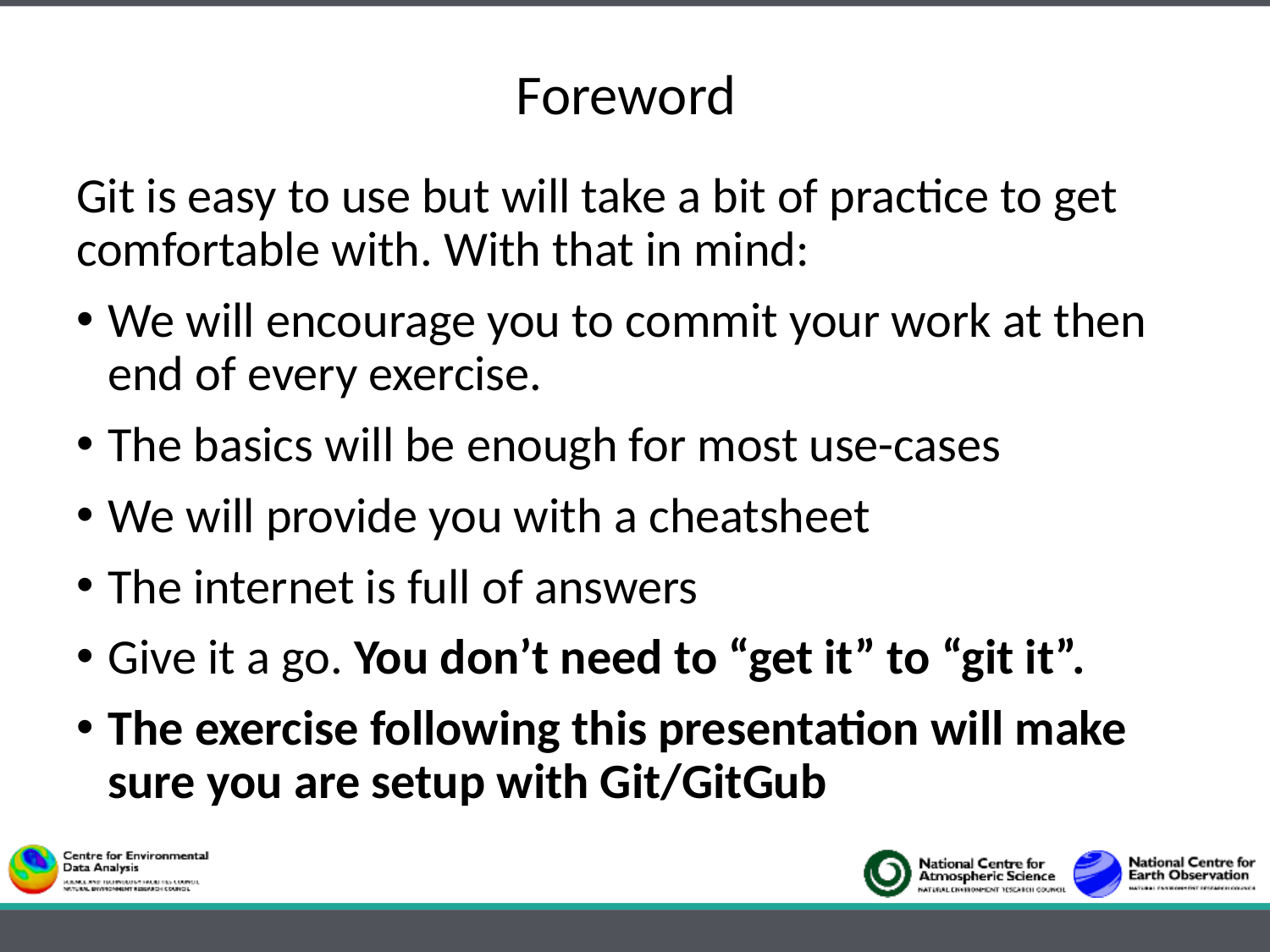

# Foreword
Git is easy to use but will take a bit of practice to get comfortable with. With that in mind:
We will encourage you to commit your work at then end of every exercise.
The basics will be enough for most use-cases
We will provide you with a cheatsheet
The internet is full of answers
Give it a go. You don’t need to “get it” to “git it”.
The exercise following this presentation will make sure you are setup with Git/GitGub